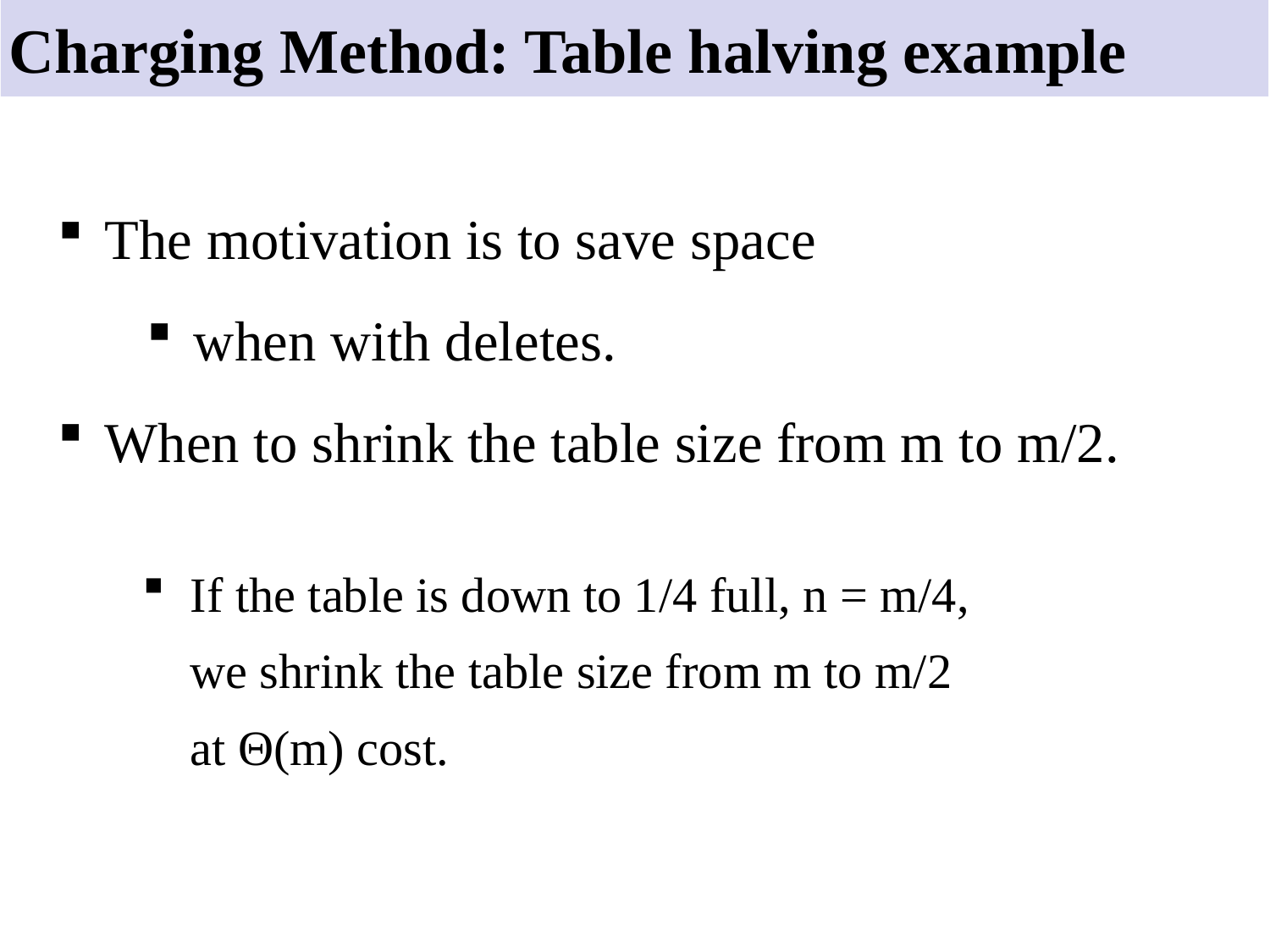

# Charging Method: Table halving example
The motivation is to save space
when with deletes.
When to shrink the table size from m to m/2.
If the table is down to 1/4 full, n = m/4, we shrink the table size from m to m/2
at Θ(m) cost.